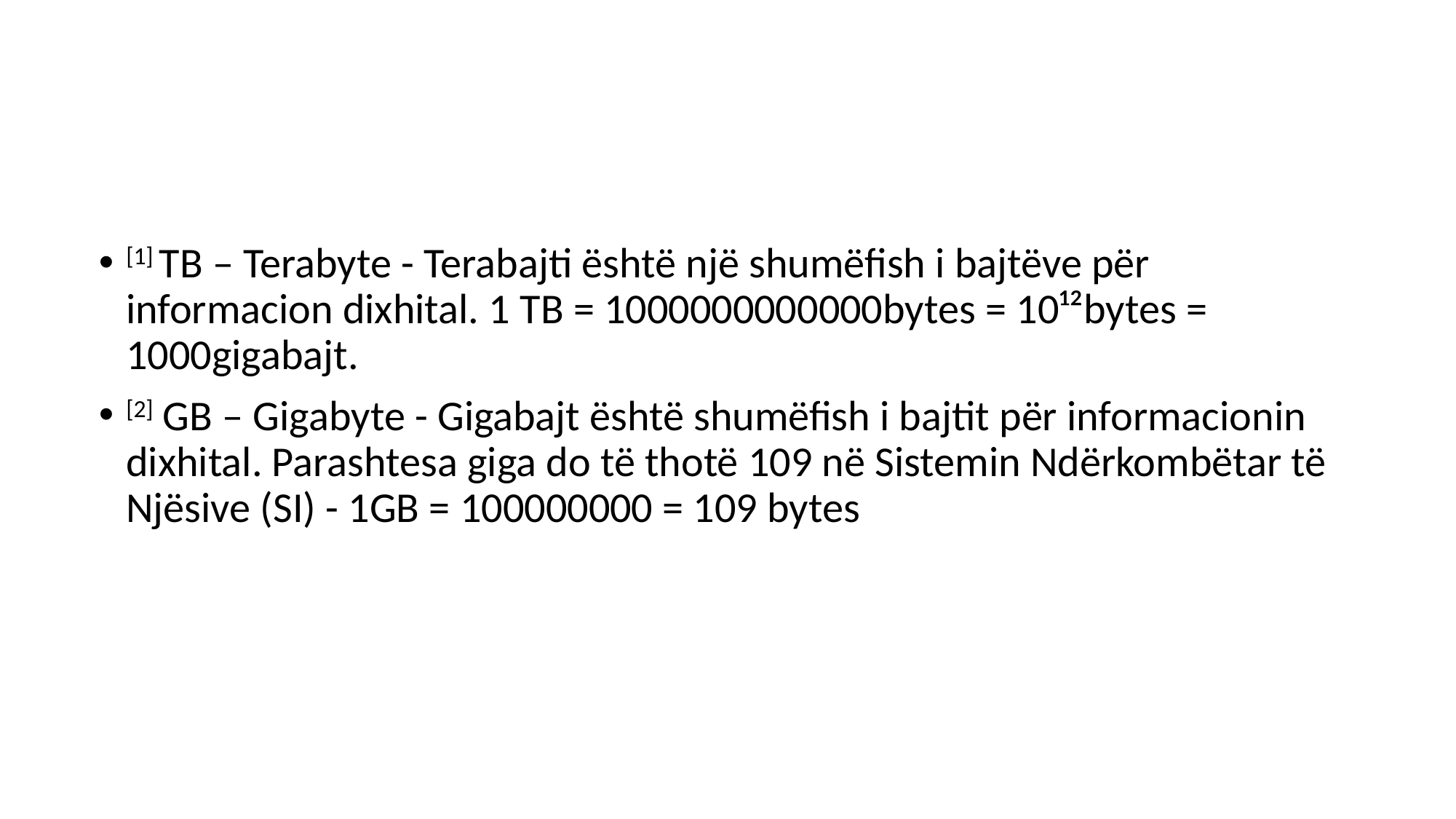

[1] TB – Terabyte - Terabajti është një shumëfish i bajtëve për informacion dixhital. 1 TB = 1000000000000bytes = 10¹²bytes = 1000gigabajt.
[2] GB – Gigabyte - Gigabajt është shumëfish i bajtit për informacionin dixhital. Parashtesa giga do të thotë 109 në Sistemin Ndërkombëtar të Njësive (SI) - 1GB = 100000000 = 109 bytes